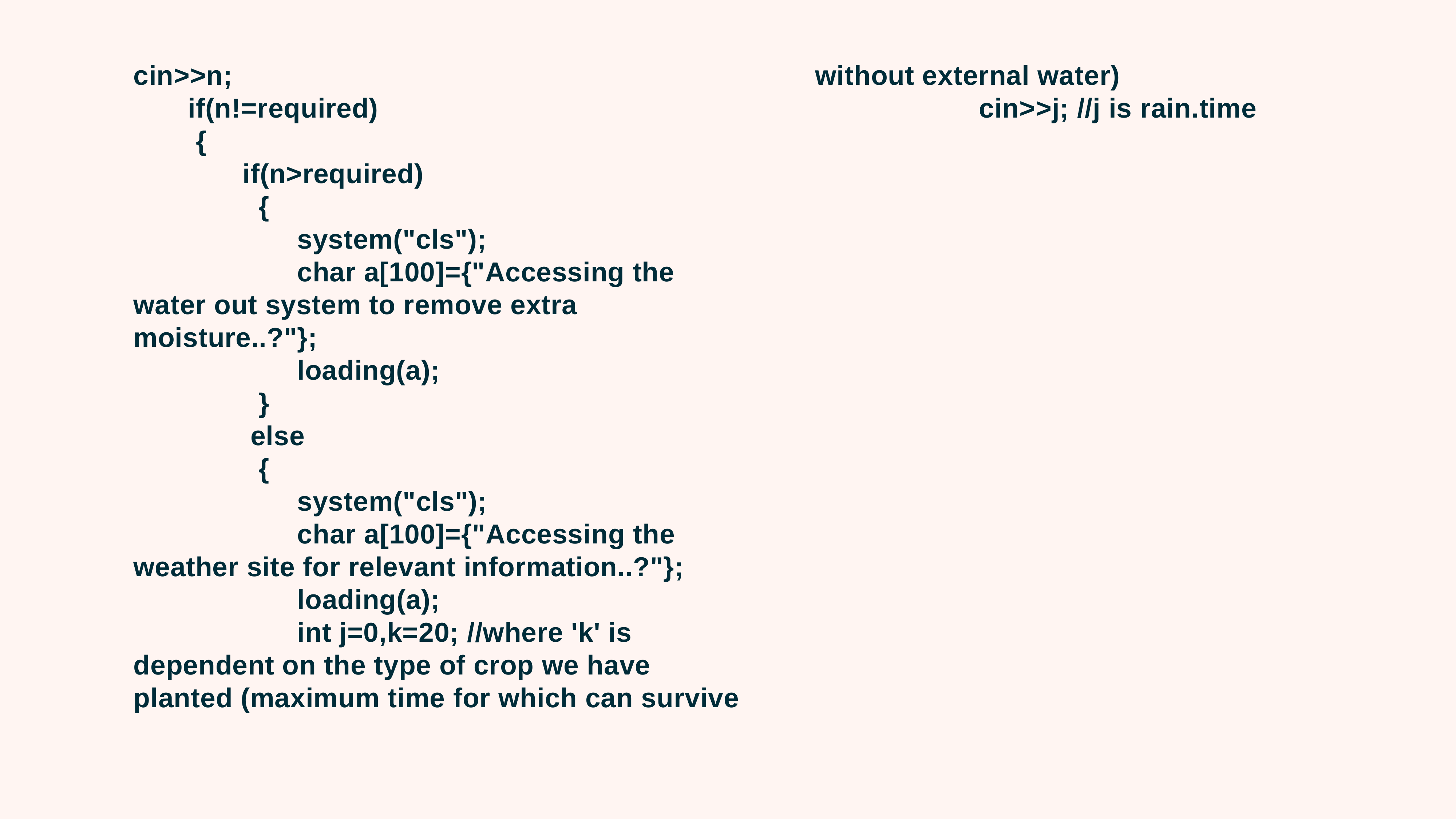

cin>>n;
	if(n!=required)
	 {
	 	if(n>required)
		  {
		  	system("cls");
			char a[100]={"Accessing the water out system to remove extra moisture..?"};
		  	loading(a);
		  }
		 else
		  {
		  	system("cls");
			char a[100]={"Accessing the weather site for relevant information..?"};
		  	loading(a);
		  	int j=0,k=20; //where 'k' is dependent on the type of crop we have planted (maximum time for which can survive without external water)
		  	cin>>j; //j is rain.time